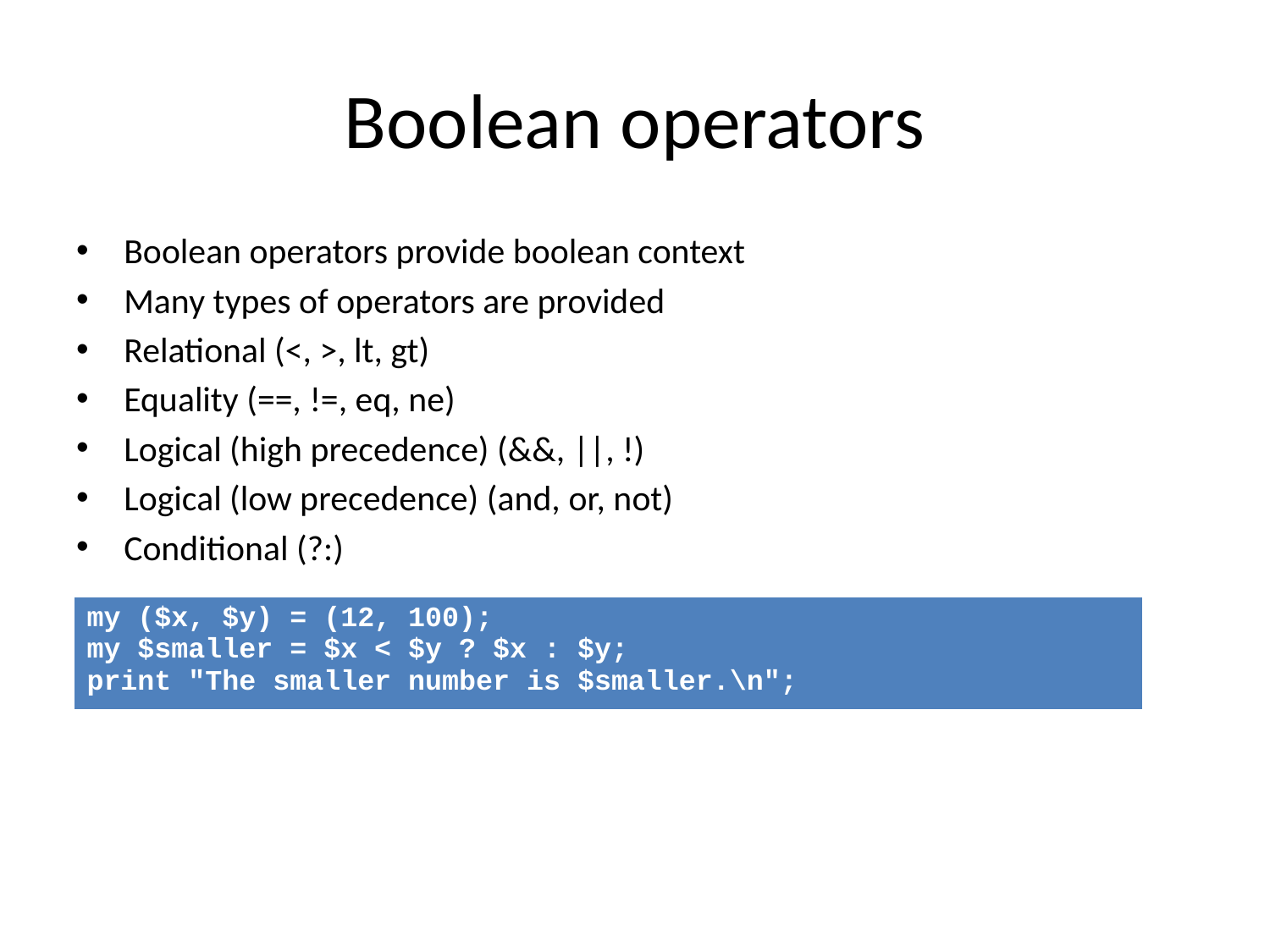

# Boolean operators
Boolean operators provide boolean context
Many types of operators are provided
Relational (<, >, lt, gt)
Equality (==, !=, eq, ne)
Logical (high precedence) (&&, ||, !)
Logical (low precedence) (and, or, not)
Conditional (?:)
| my ($x, $y) = (12, 100); my $smaller = $x < $y ? $x : $y; print "The smaller number is $smaller.\n"; |
| --- |